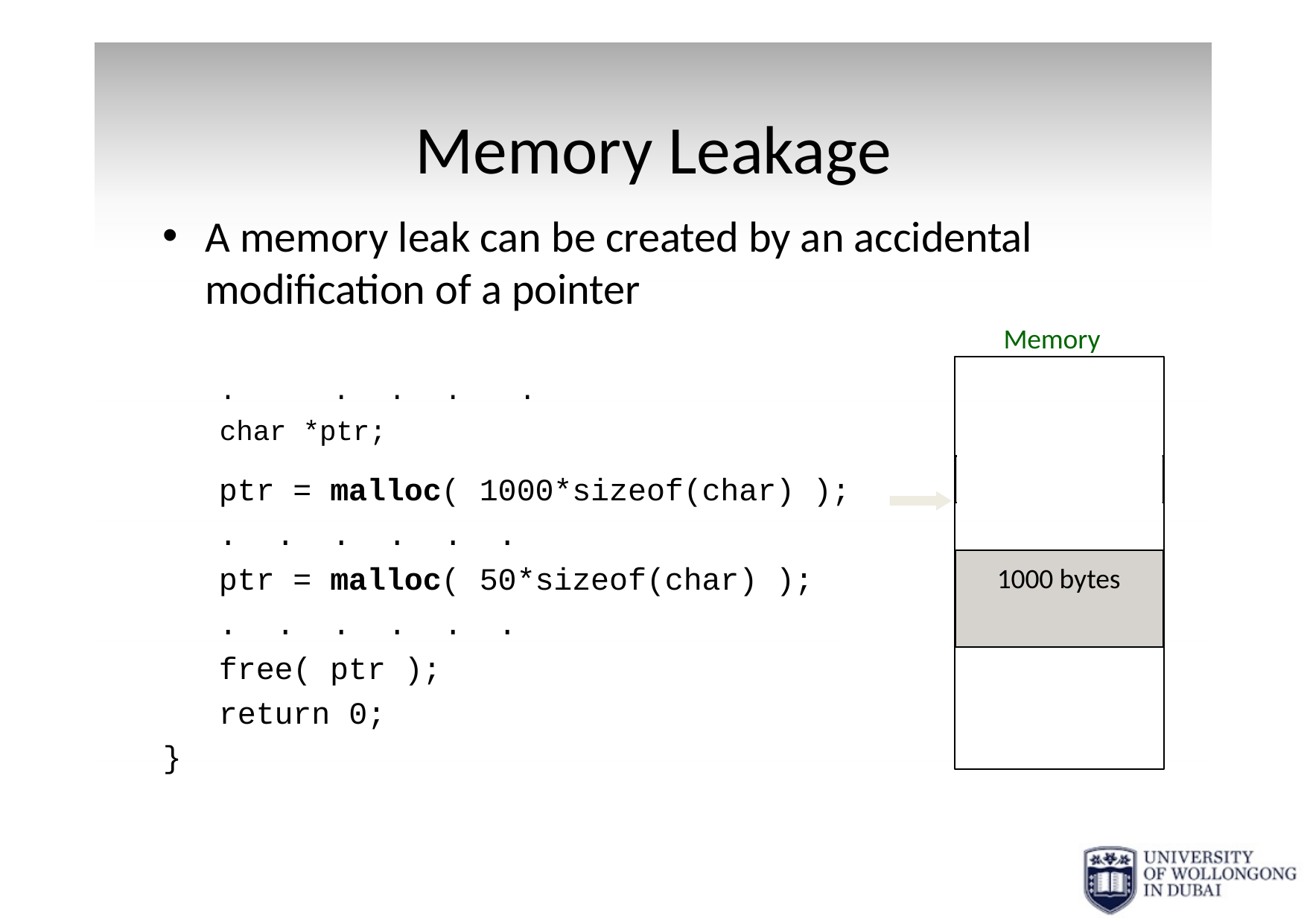

# Memory Leakage
A memory leak can be created by an accidental modification of a pointer

Memory

.	.	.	.	.
char *ptr;
50 bytes

ptr = malloc(
1000*sizeof(char) );
.
50*sizeof(char) );
.

.	.	.	.	.
ptr = malloc(

1000 bytes
.	.	.	.	.
free( ptr );

return 0;
}